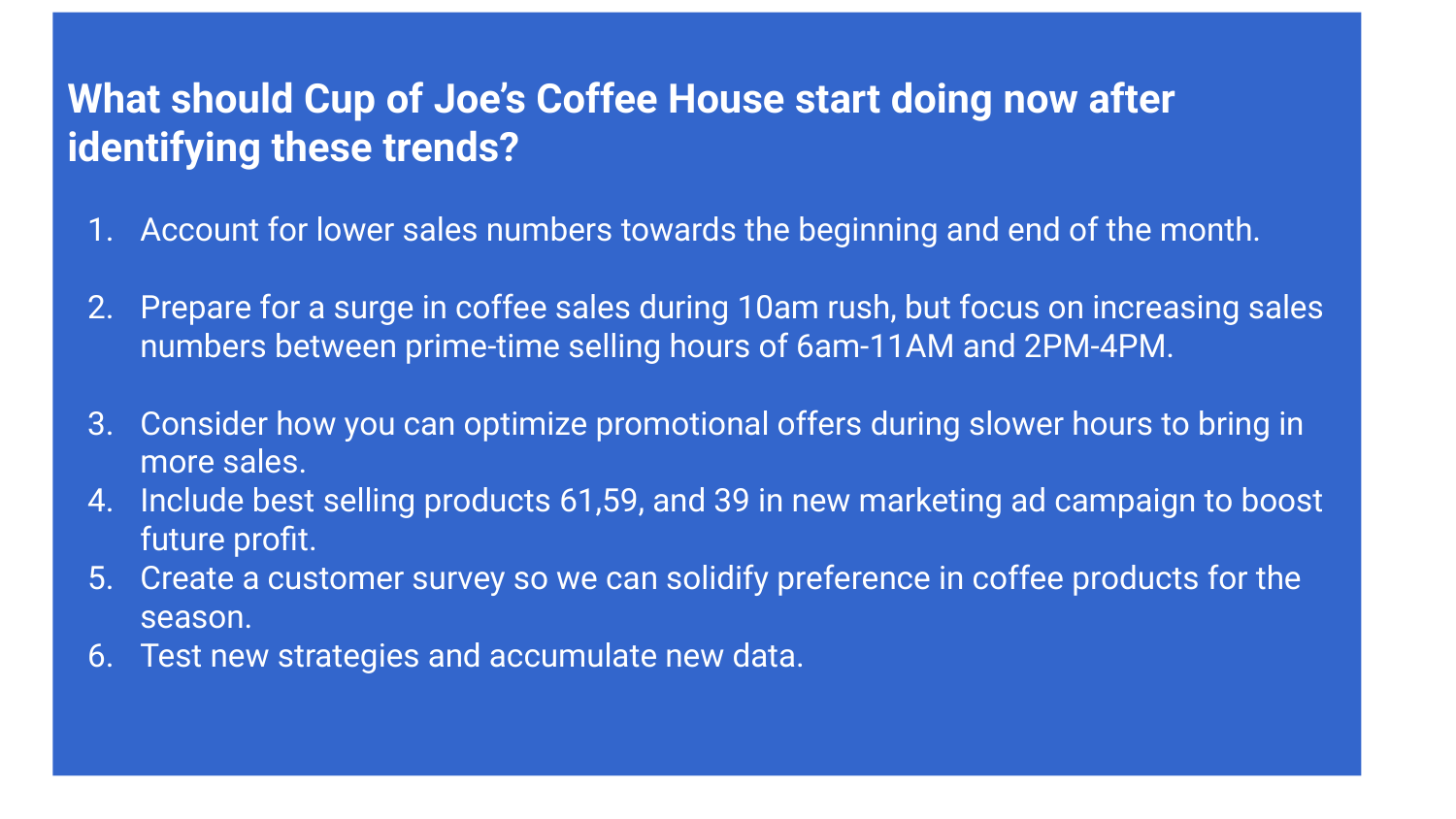

What should Cup of Joe’s Coffee House start doing now after identifying these trends?

Account for lower sales numbers towards the beginning and end of the month.

Prepare for a surge in coffee sales during 10am rush, but focus on increasing sales numbers between prime-time selling hours of 6am-11AM and 2PM-4PM.

Consider how you can optimize promotional offers during slower hours to bring in more sales.
Include best selling products 61,59, and 39 in new marketing ad campaign to boost future profit.
Create a customer survey so we can solidify preference in coffee products for the season.
Test new strategies and accumulate new data.